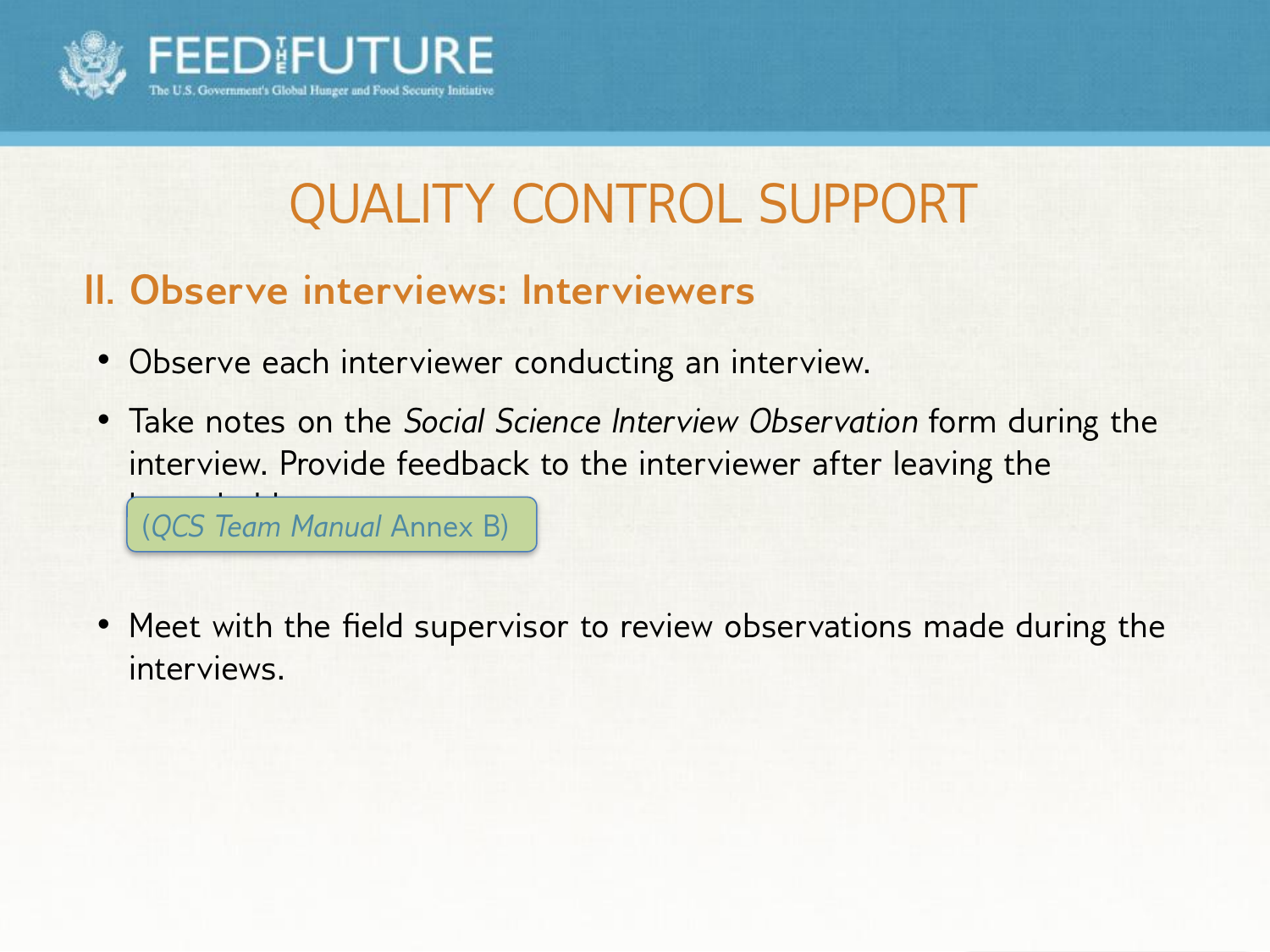

# Quality Control Support
II. Observe interviews: Interviewers
Observe each interviewer conducting an interview.
Take notes on the Social Science Interview Observation form during the interview. Provide feedback to the interviewer after leaving the household.

Meet with the field supervisor to review observations made during the interviews.

(QCS Team Manual Annex B)